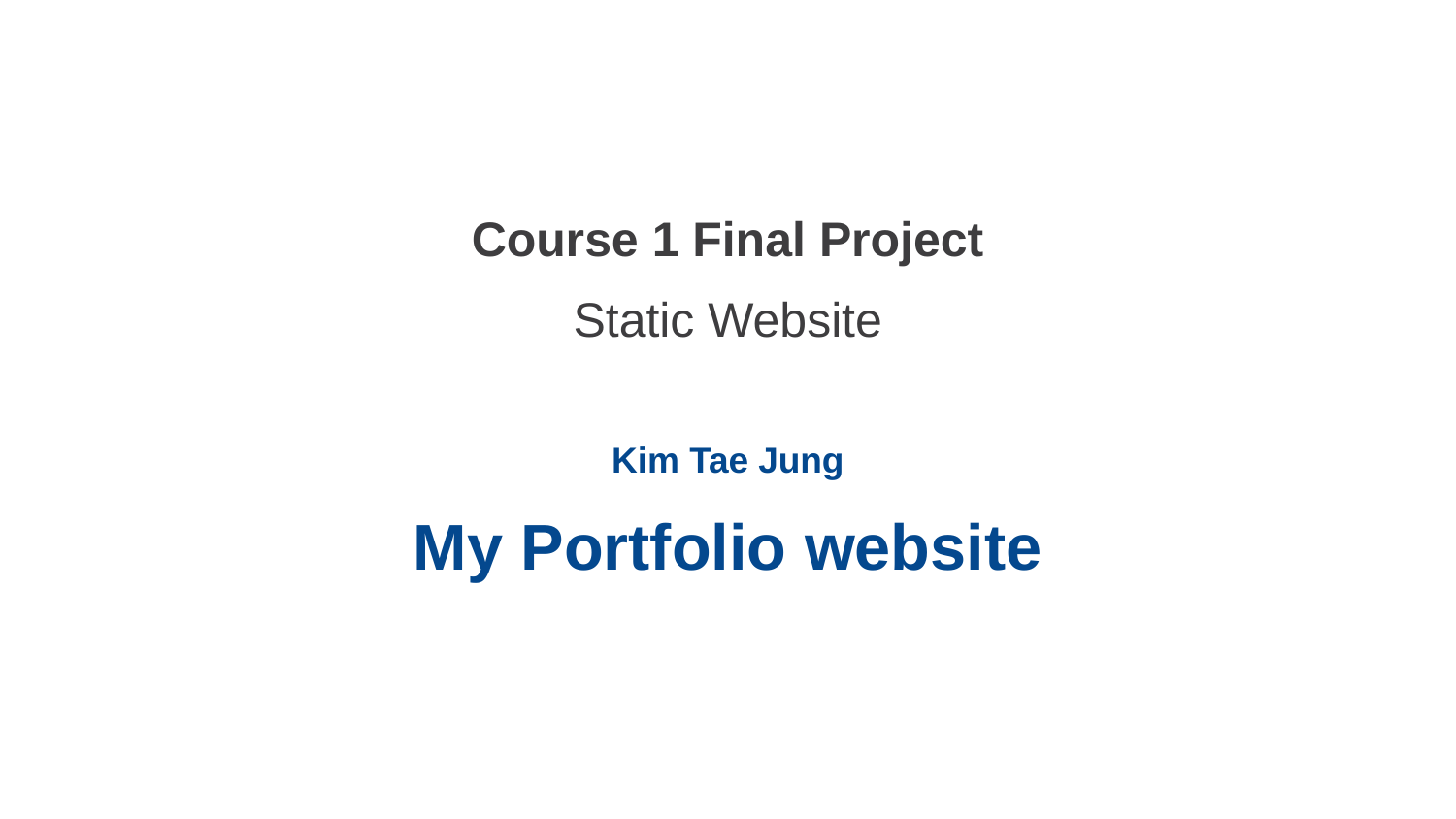

Course 1 Final Project
Static Website
Kim Tae Jung
My Portfolio website